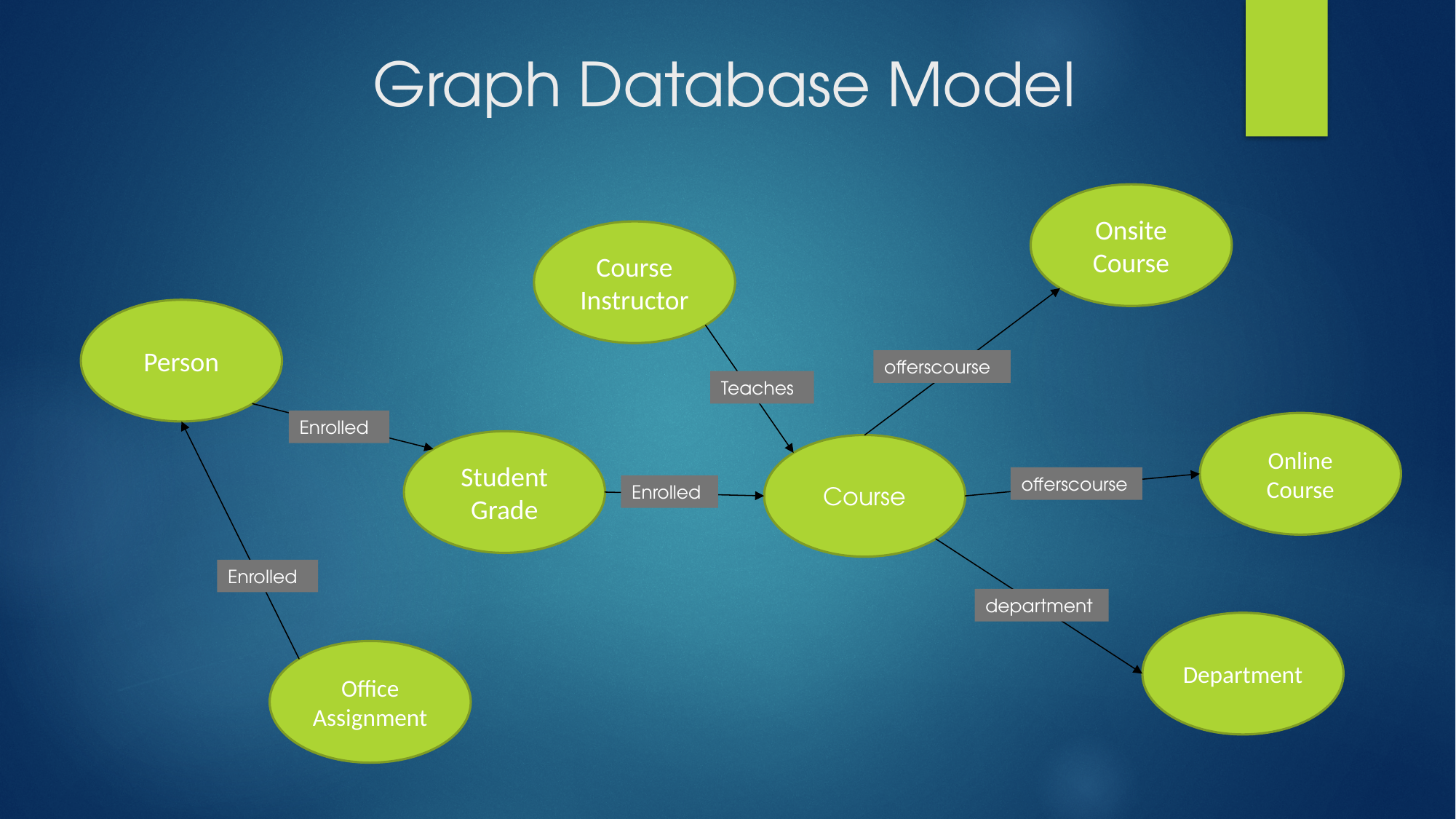

# Graph Database Model
Onsite Course
Course Instructor
Person
offerscourse
Teaches
Enrolled
Online Course
Student Grade
Course
offerscourse
Enrolled
Enrolled
department
Department
Office Assignment